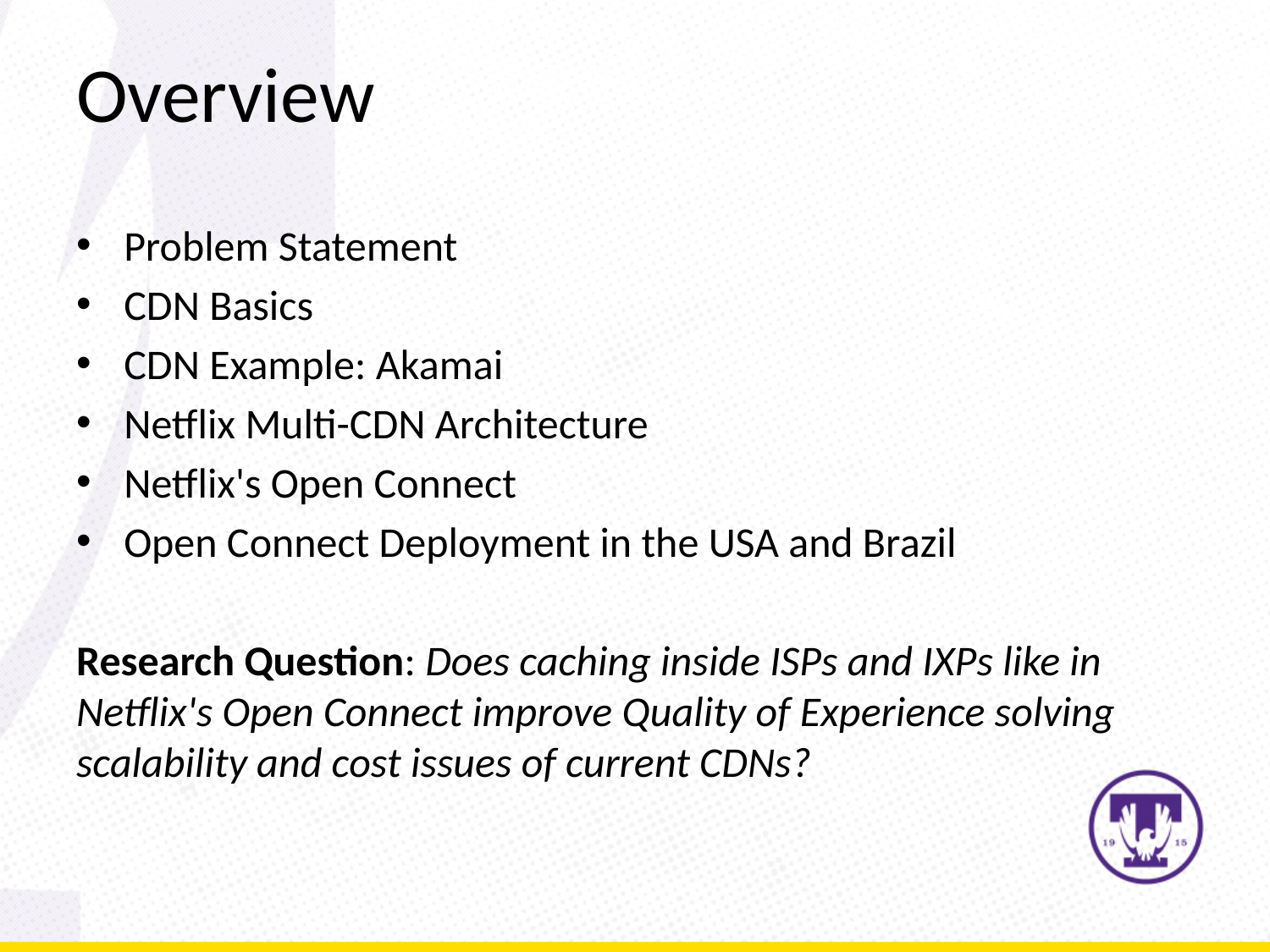

Overview
Problem Statement
CDN Basics
CDN Example: Akamai
Netflix Multi-CDN Architecture
Netflix's Open Connect
Open Connect Deployment in the USA and Brazil

Research Question: Does caching inside ISPs and IXPs like in Netflix's Open Connect improve Quality of Experience solving scalability and cost issues of current CDNs?